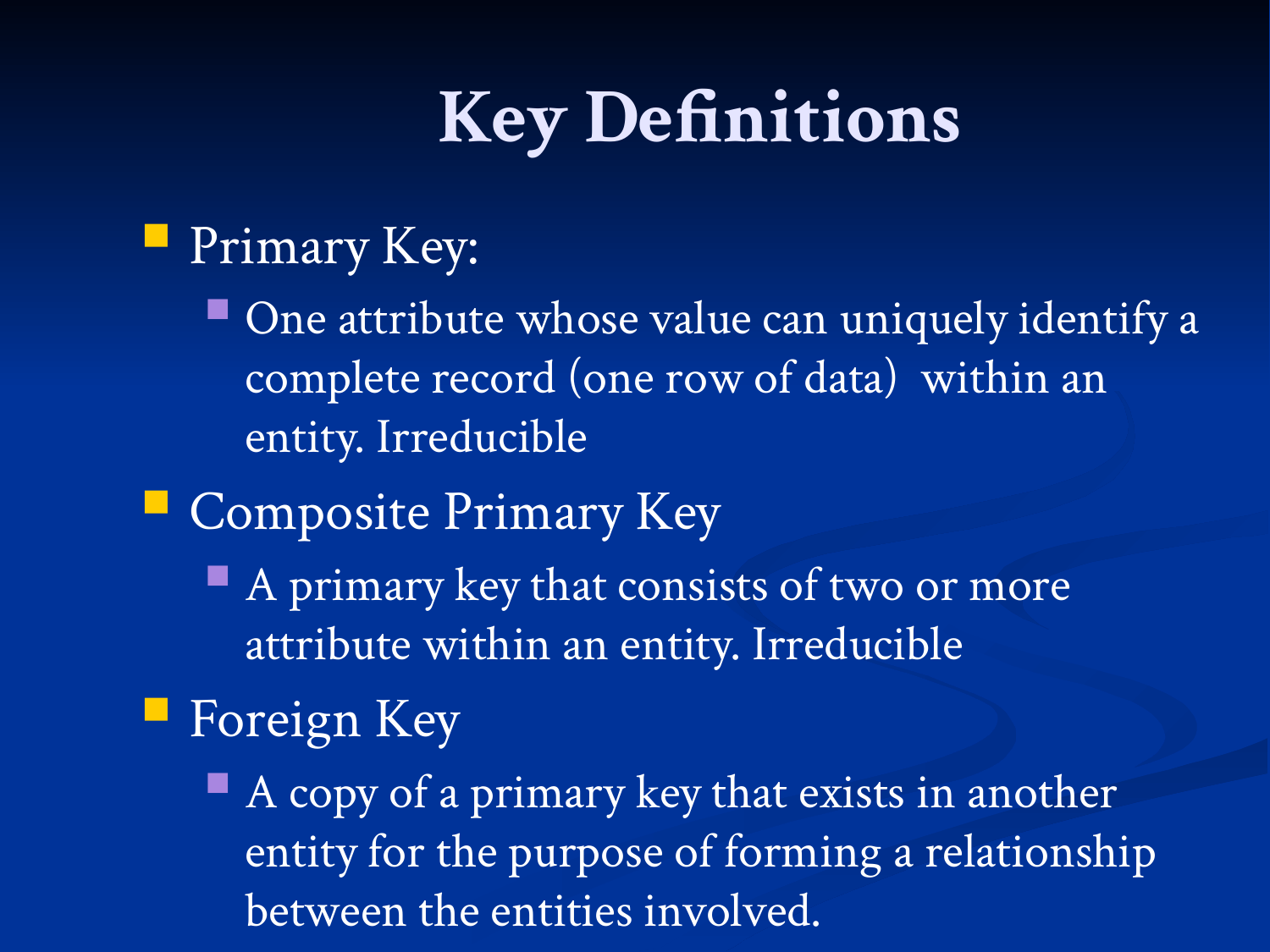

# Key Definitions
Primary Key:
One attribute whose value can uniquely identify a complete record (one row of data)  within an entity. Irreducible
Composite Primary Key
A primary key that consists of two or more attribute within an entity. Irreducible
Foreign Key
A copy of a primary key that exists in another entity for the purpose of forming a relationship between the entities involved.